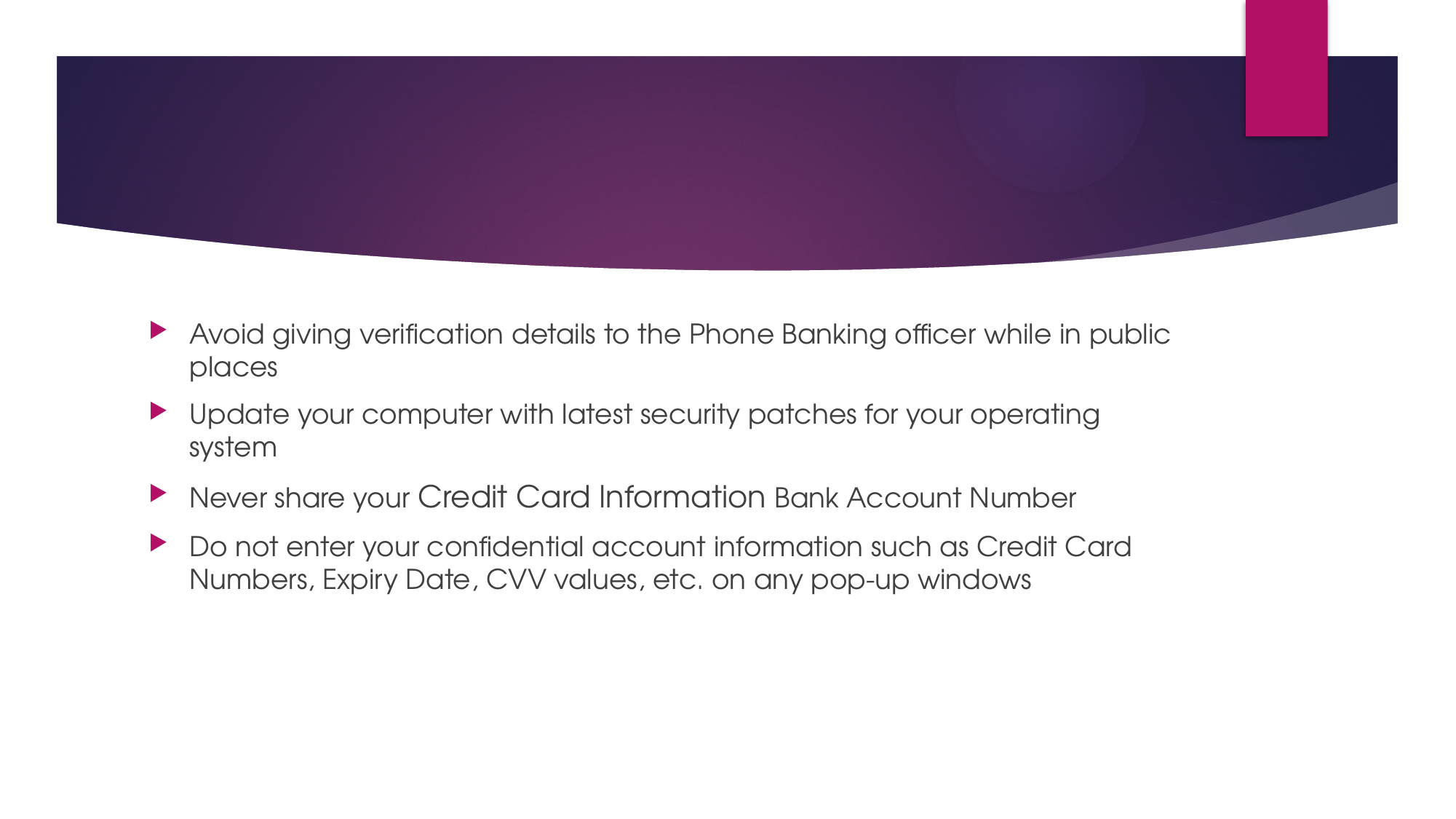

#
Avoid giving verification details to the Phone Banking officer while in public places
Update your computer with latest security patches for your operating system
Never share your Credit Card Information Bank Account Number
Do not enter your confidential account information such as Credit Card Numbers, Expiry Date, CVV values, etc. on any pop-up windows